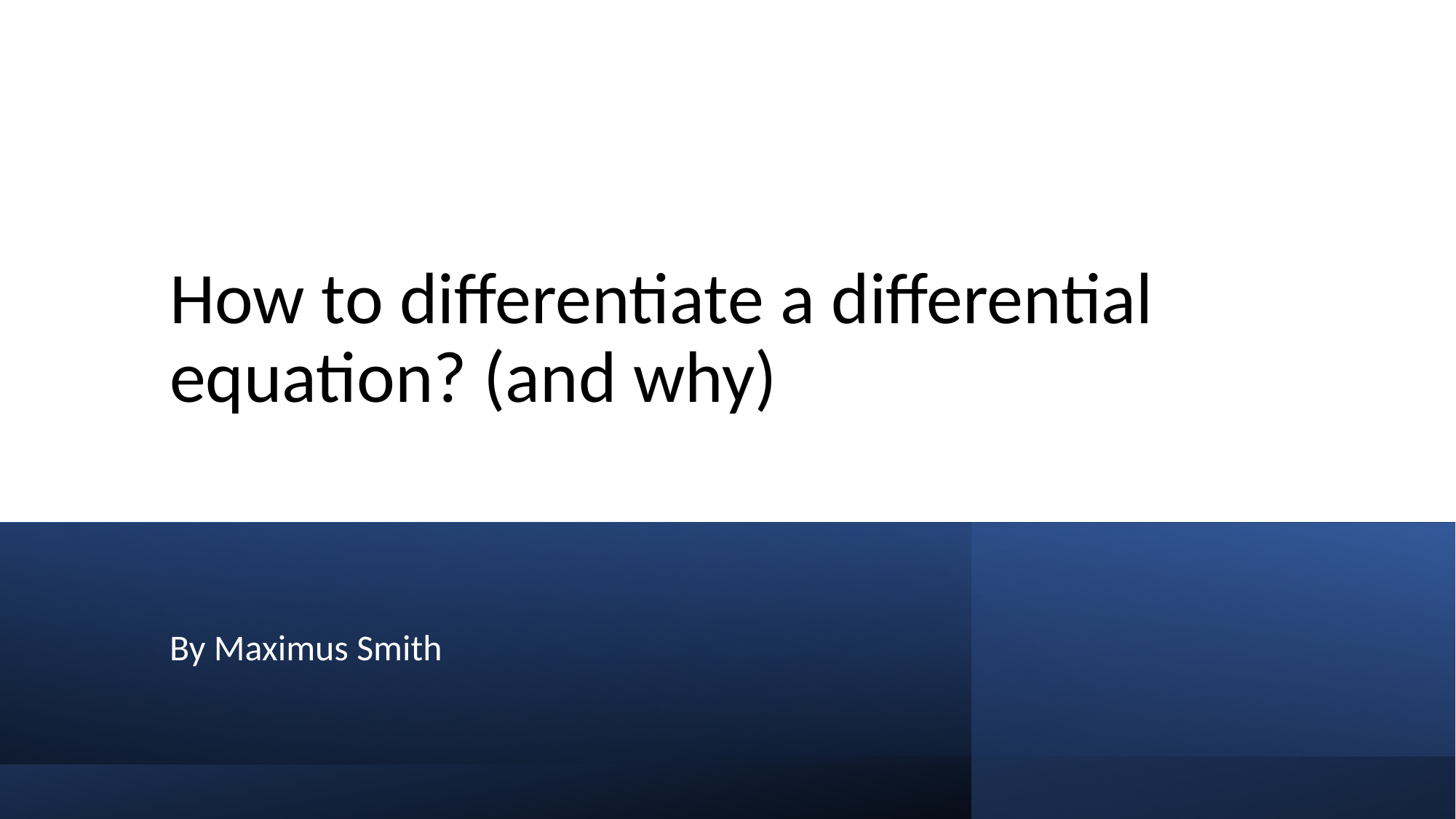

# How to differentiate a differential equation? (and why)

By Maximus Smith